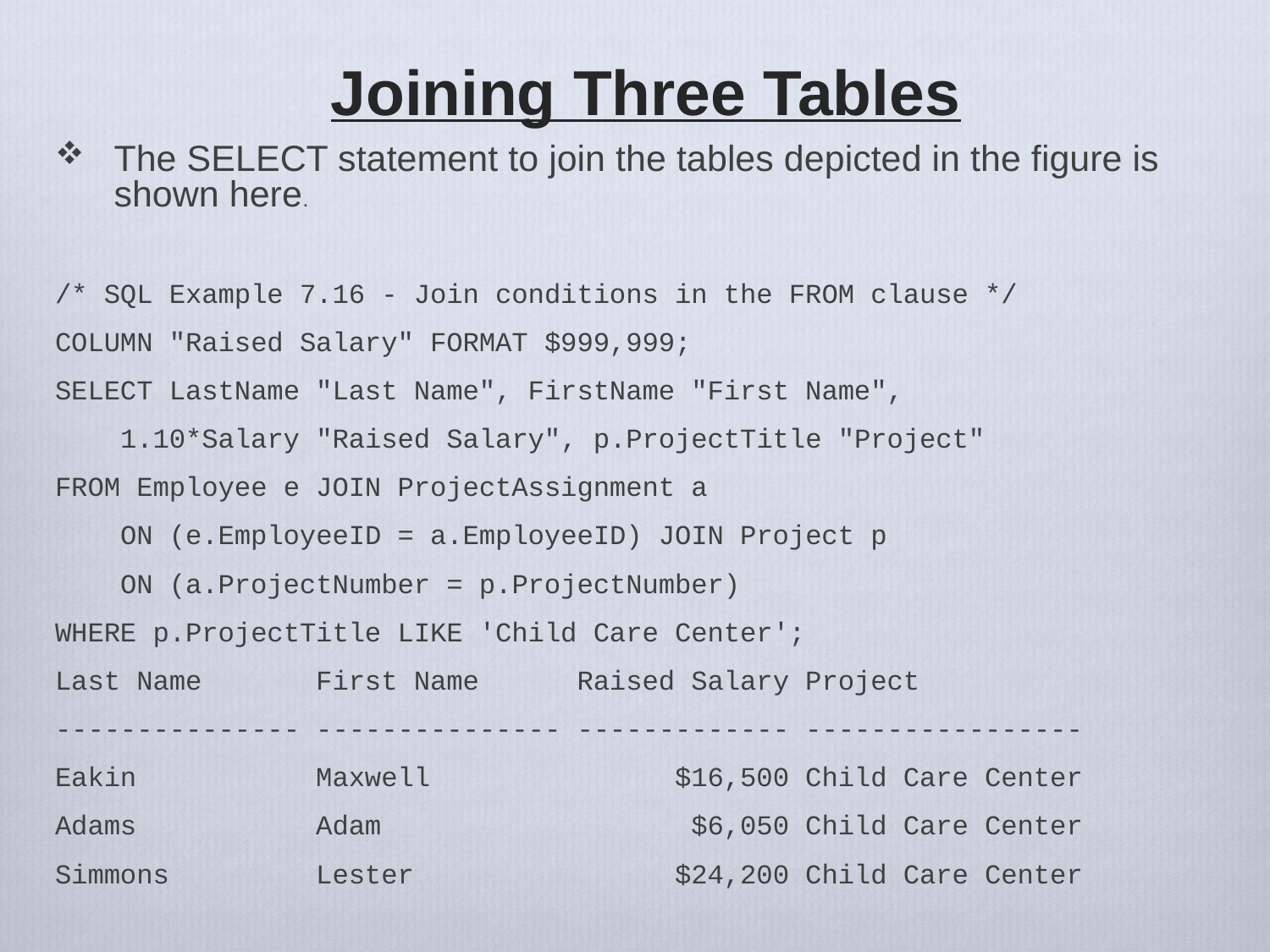

# Joining Three Tables
The SELECT statement to join the tables depicted in the figure is shown here.

/* SQL Example 7.16 - Join conditions in the FROM clause */
COLUMN "Raised Salary" FORMAT $999,999;
SELECT LastName "Last Name", FirstName "First Name",
    1.10*Salary "Raised Salary", p.ProjectTitle "Project"
FROM Employee e JOIN ProjectAssignment a
    ON (e.EmployeeID = a.EmployeeID) JOIN Project p
    ON (a.ProjectNumber = p.ProjectNumber)
WHERE p.ProjectTitle LIKE 'Child Care Center';
Last Name       First Name      Raised Salary Project
--------------- --------------- ------------- -----------------
Eakin           Maxwell               $16,500 Child Care Center
Adams           Adam                   $6,050 Child Care Center
Simmons         Lester                $24,200 Child Care Center